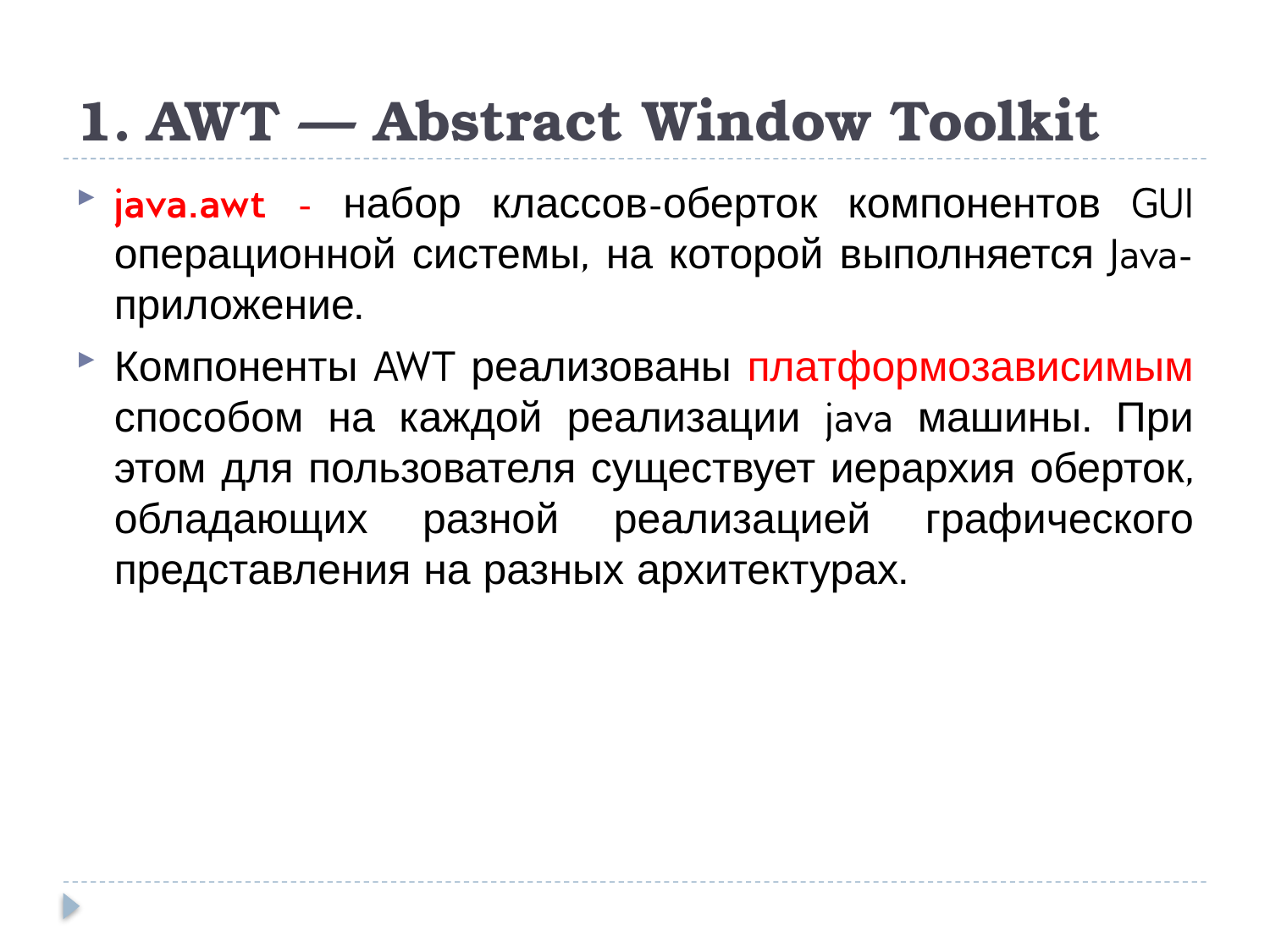

# AWT — Abstract Window Toolkit
java.awt - набор классов-оберток компонентов GUI операционной системы, на которой выполняется Java-приложение.
Компоненты AWT реализованы платформозависимым способом на каждой реализации java машины. При этом для пользователя существует иерархия оберток, обладающих разной реализацией графического представления на разных архитектурах.